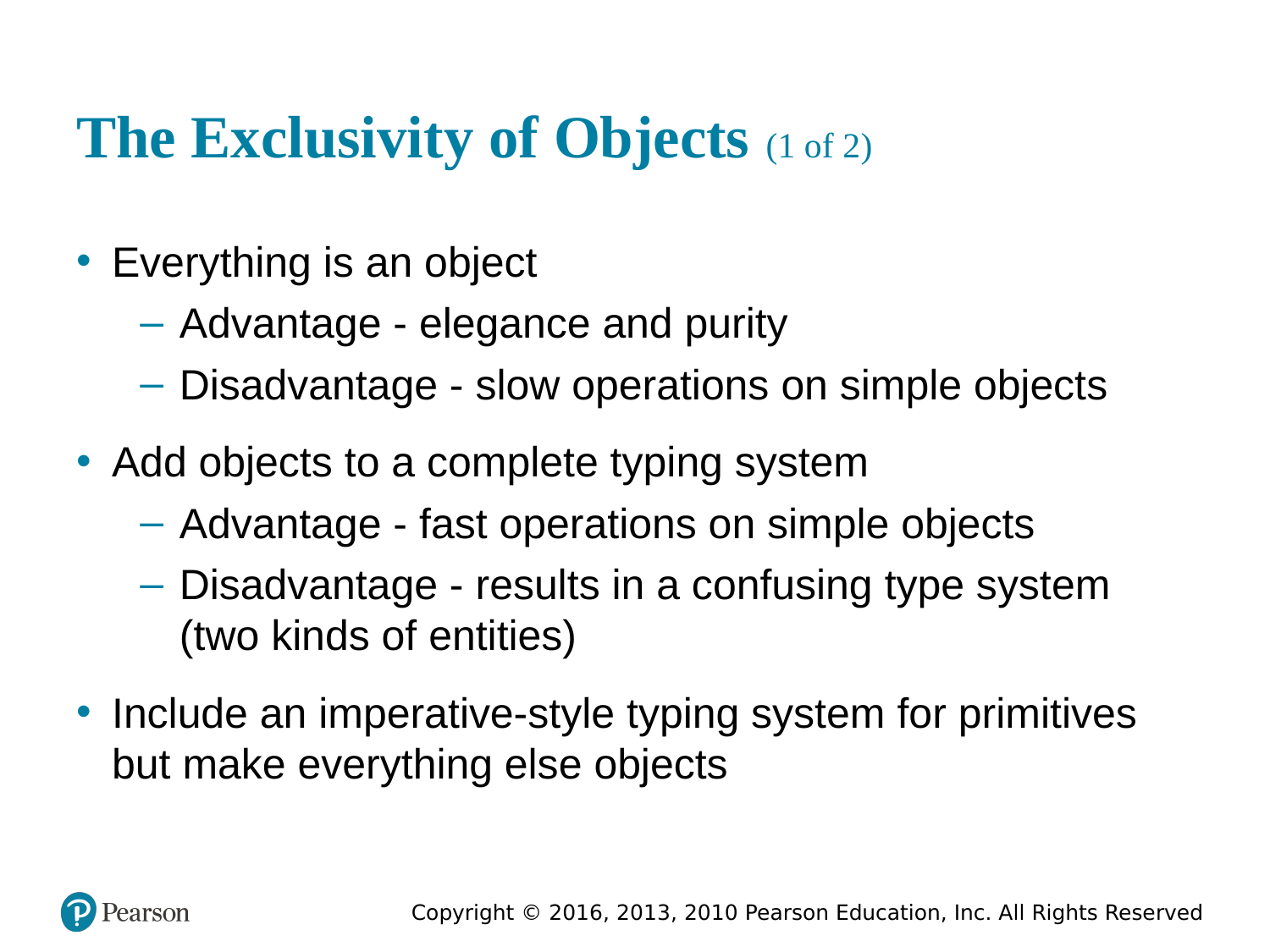

# The Exclusivity of Objects (1 of 2)
Everything is an object
Advantage - elegance and purity
Disadvantage - slow operations on simple objects
Add objects to a complete typing system
Advantage - fast operations on simple objects
Disadvantage - results in a confusing type system (two kinds of entities)
Include an imperative-style typing system for primitives but make everything else objects